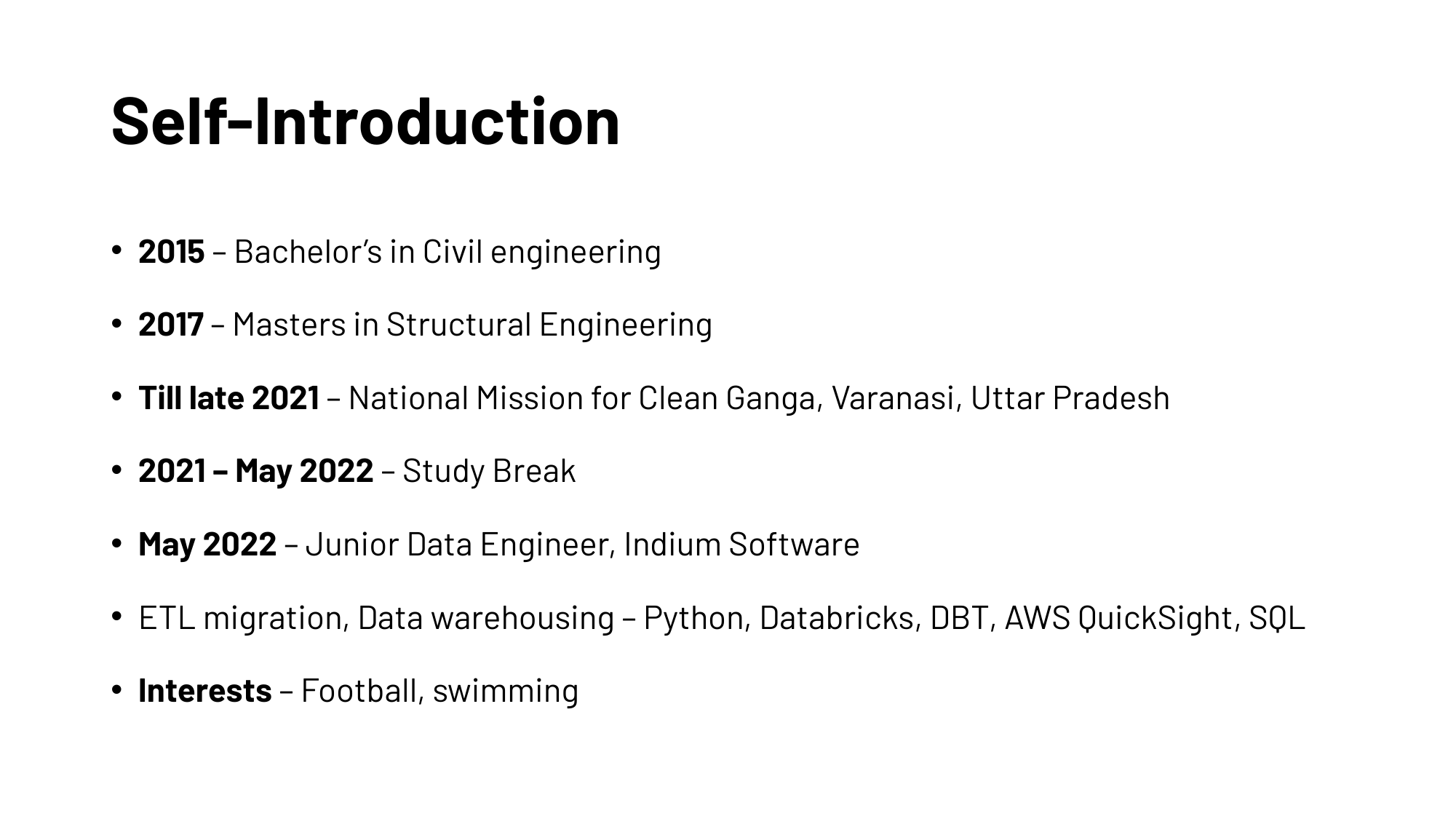

# Self-Introduction
2015 – Bachelor’s in Civil engineering
2017 – Masters in Structural Engineering
Till late 2021 – National Mission for Clean Ganga, Varanasi, Uttar Pradesh
2021 – May 2022 – Study Break
May 2022 – Junior Data Engineer, Indium Software
ETL migration, Data warehousing – Python, Databricks, DBT, AWS QuickSight, SQL
Interests – Football, swimming